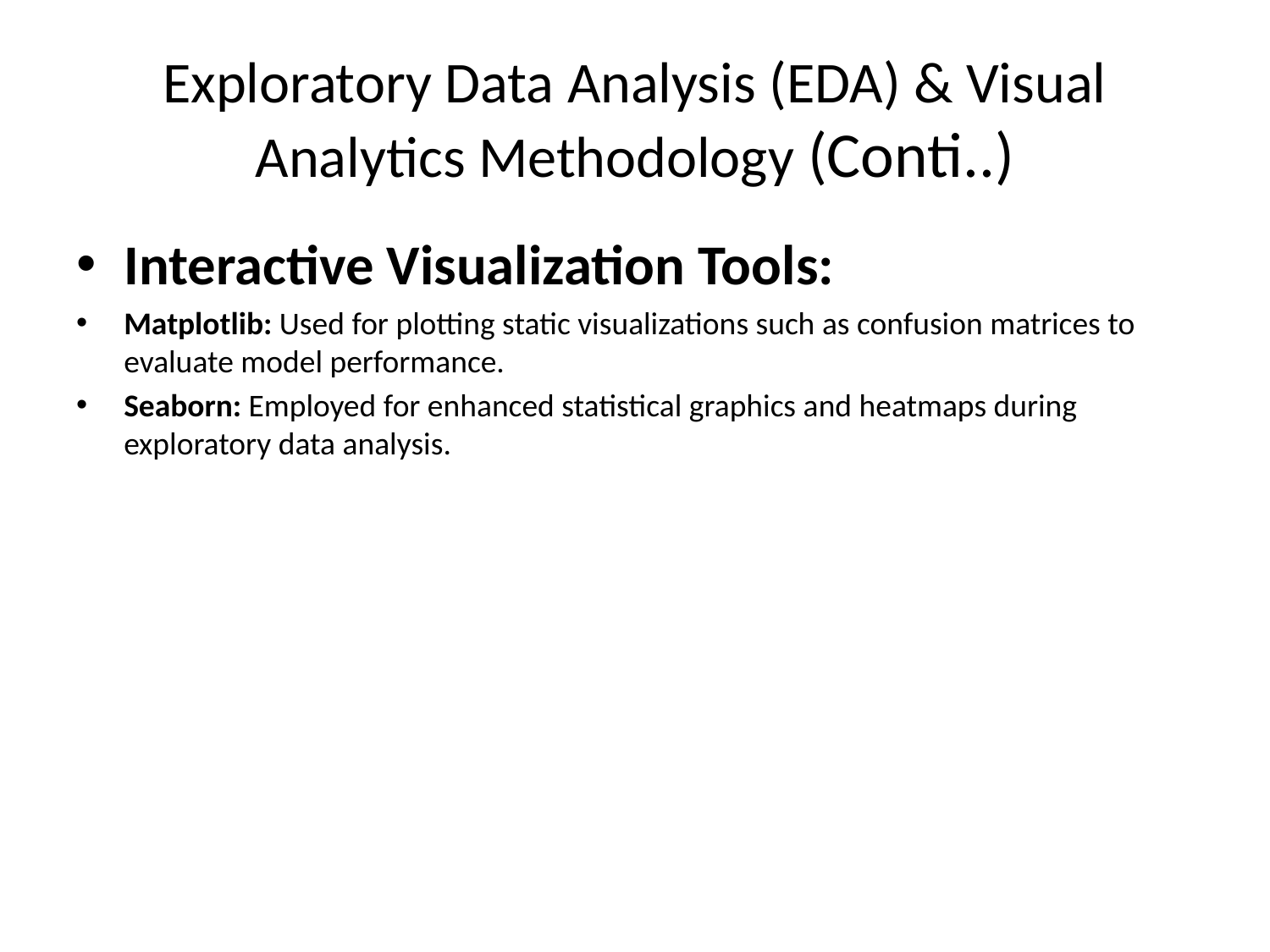

# Exploratory Data Analysis (EDA) & Visual Analytics Methodology (Conti..)
Interactive Visualization Tools:
Matplotlib: Used for plotting static visualizations such as confusion matrices to evaluate model performance.
Seaborn: Employed for enhanced statistical graphics and heatmaps during exploratory data analysis.